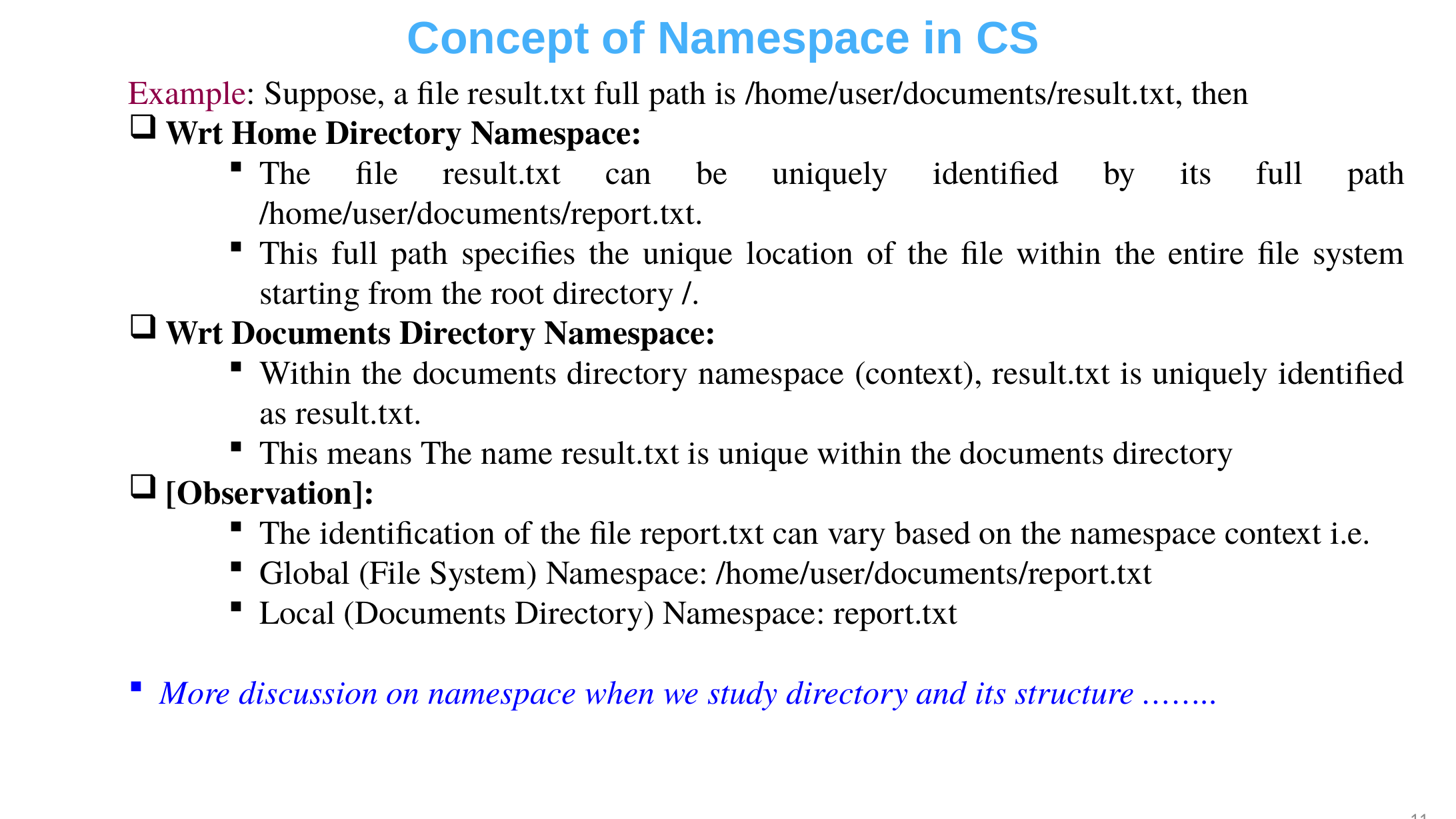

Concept of Namespace in CS
Example: Suppose, a file result.txt full path is /home/user/documents/result.txt, then
Wrt Home Directory Namespace:
The file result.txt can be uniquely identified by its full path /home/user/documents/report.txt.
This full path specifies the unique location of the file within the entire file system starting from the root directory /.
Wrt Documents Directory Namespace:
Within the documents directory namespace (context), result.txt is uniquely identified as result.txt.
This means The name result.txt is unique within the documents directory
[Observation]:
The identification of the file report.txt can vary based on the namespace context i.e.
Global (File System) Namespace: /home/user/documents/report.txt
Local (Documents Directory) Namespace: report.txt

More discussion on namespace when we study directory and its structure ……..

11